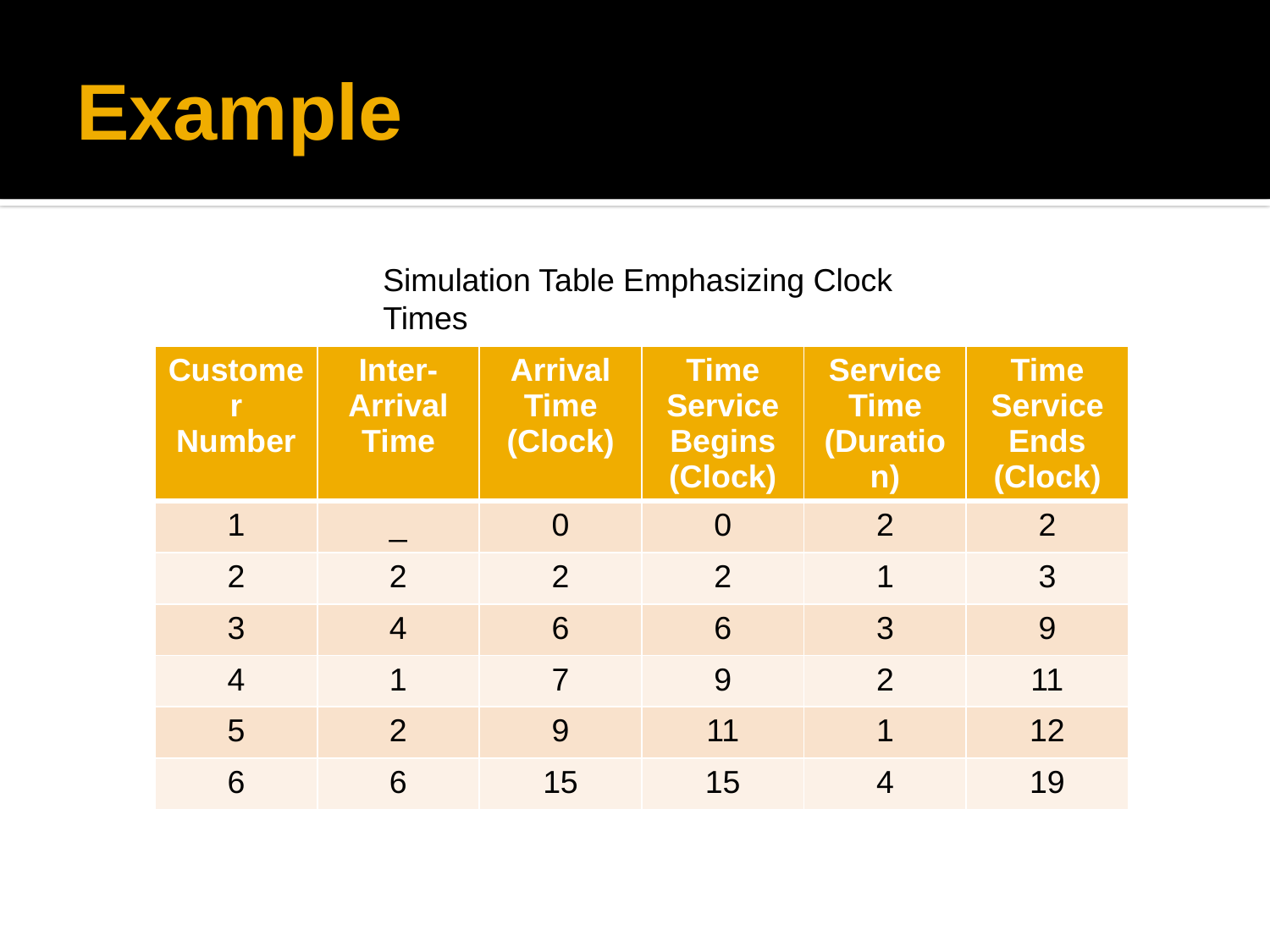

# Example
Simulation Table Emphasizing Clock Times
| Customer Number | Inter-Arrival Time | Arrival Time (Clock) | Time Service Begins (Clock) | Service Time (Duration) | Time Service Ends (Clock) |
| --- | --- | --- | --- | --- | --- |
| 1 | \_ | 0 | 0 | 2 | 2 |
| 2 | 2 | 2 | 2 | 1 | 3 |
| 3 | 4 | 6 | 6 | 3 | 9 |
| 4 | 1 | 7 | 9 | 2 | 11 |
| 5 | 2 | 9 | 11 | 1 | 12 |
| 6 | 6 | 15 | 15 | 4 | 19 |